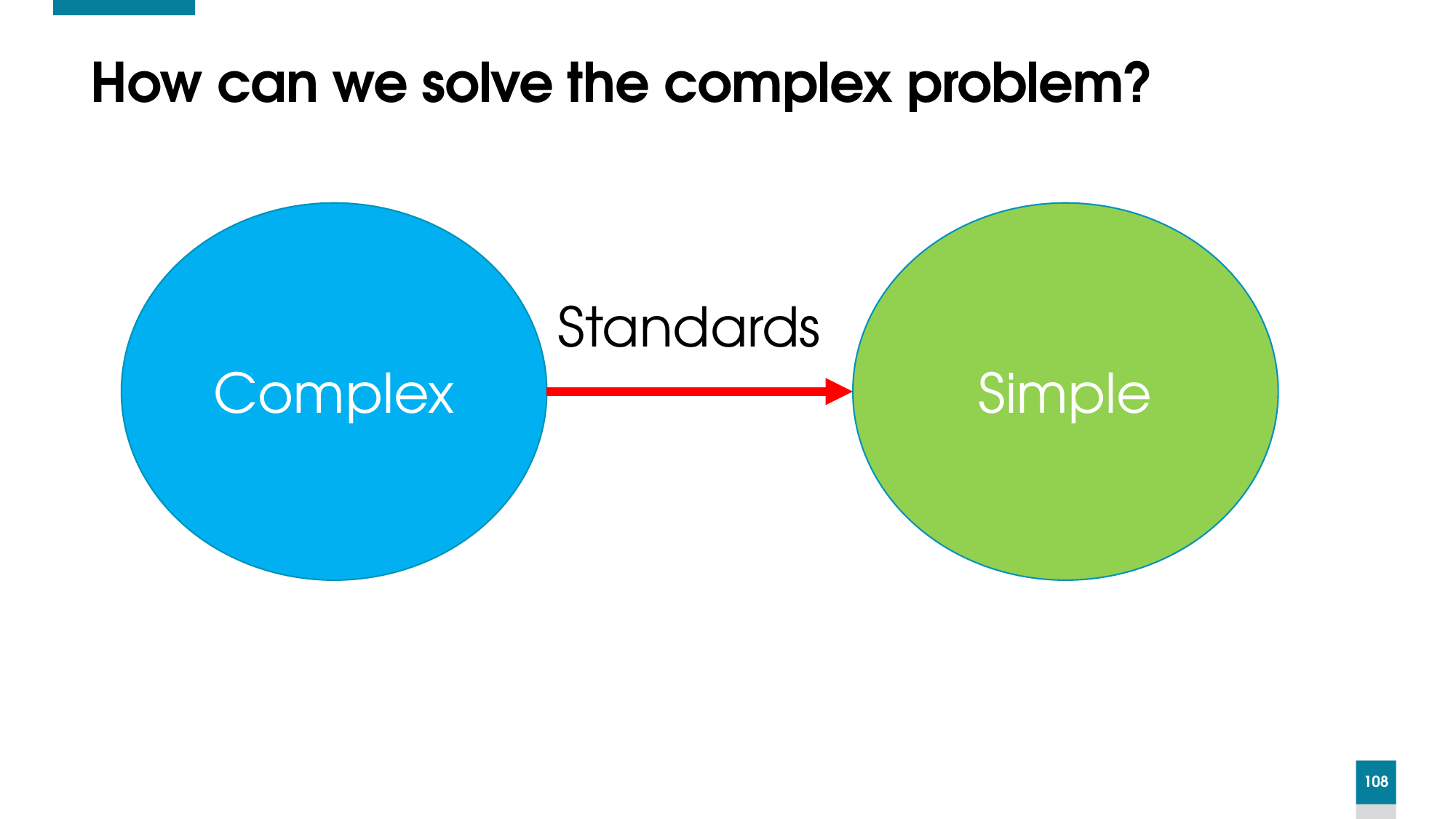

# How can we solve the complex problem?
Complex
Simple
Standards